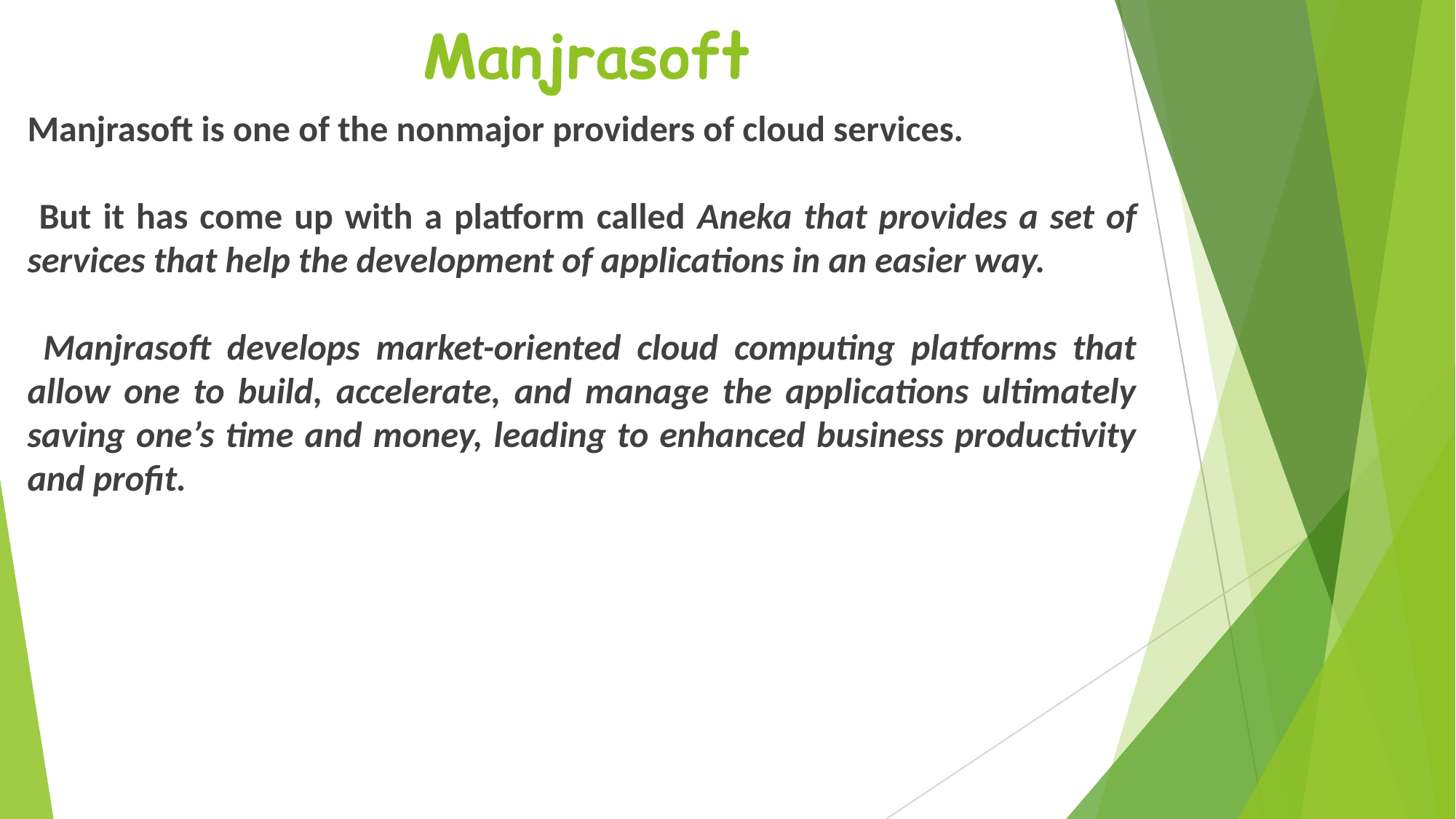

# Manjrasoft
Manjrasoft is one of the nonmajor providers of cloud services.

 But it has come up with a platform called Aneka that provides a set of services that help the development of applications in an easier way.

 Manjrasoft develops market-oriented cloud computing platforms that allow one to build, accelerate, and manage the applications ultimately saving one’s time and money, leading to enhanced business productivity and profit.